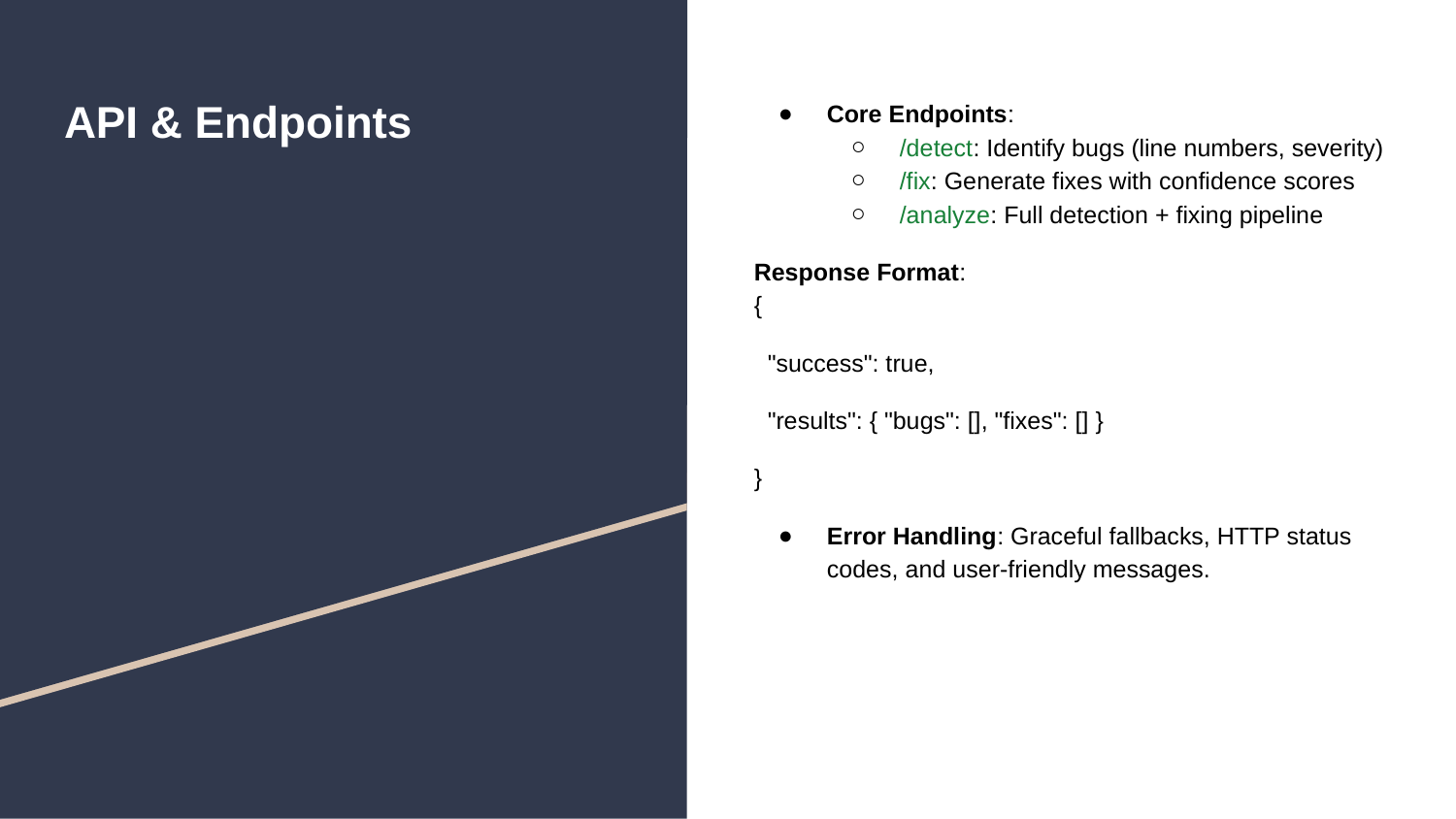

# API & Endpoints
Core Endpoints:
/detect: Identify bugs (line numbers, severity)
/fix: Generate fixes with confidence scores
/analyze: Full detection + fixing pipeline
Response Format:
{
  "success": true,
  "results": { "bugs": [], "fixes": [] }
}
Error Handling: Graceful fallbacks, HTTP status codes, and user-friendly messages.